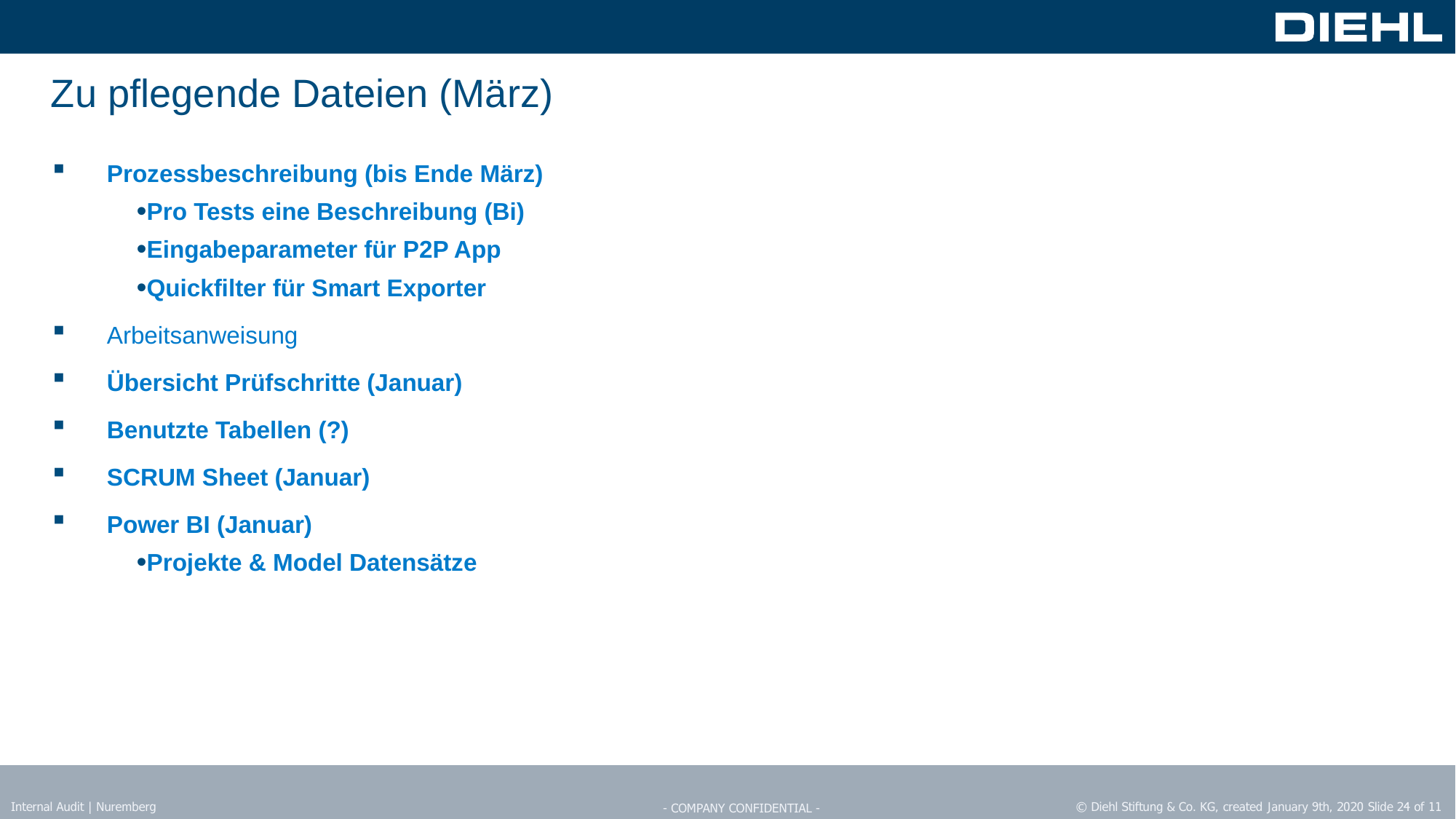

Webinar: IDEA Datenanalyse im Prüffeld Einkauf / Beschaffung
# Zu pflegende Dateien (März)
Prozessbeschreibung (bis Ende März)
Pro Tests eine Beschreibung (Bi)
Eingabeparameter für P2P App
Quickfilter für Smart Exporter
Arbeitsanweisung
Übersicht Prüfschritte (Januar)
Benutzte Tabellen (?)
SCRUM Sheet (Januar)
Power BI (Januar)
Projekte & Model Datensätze